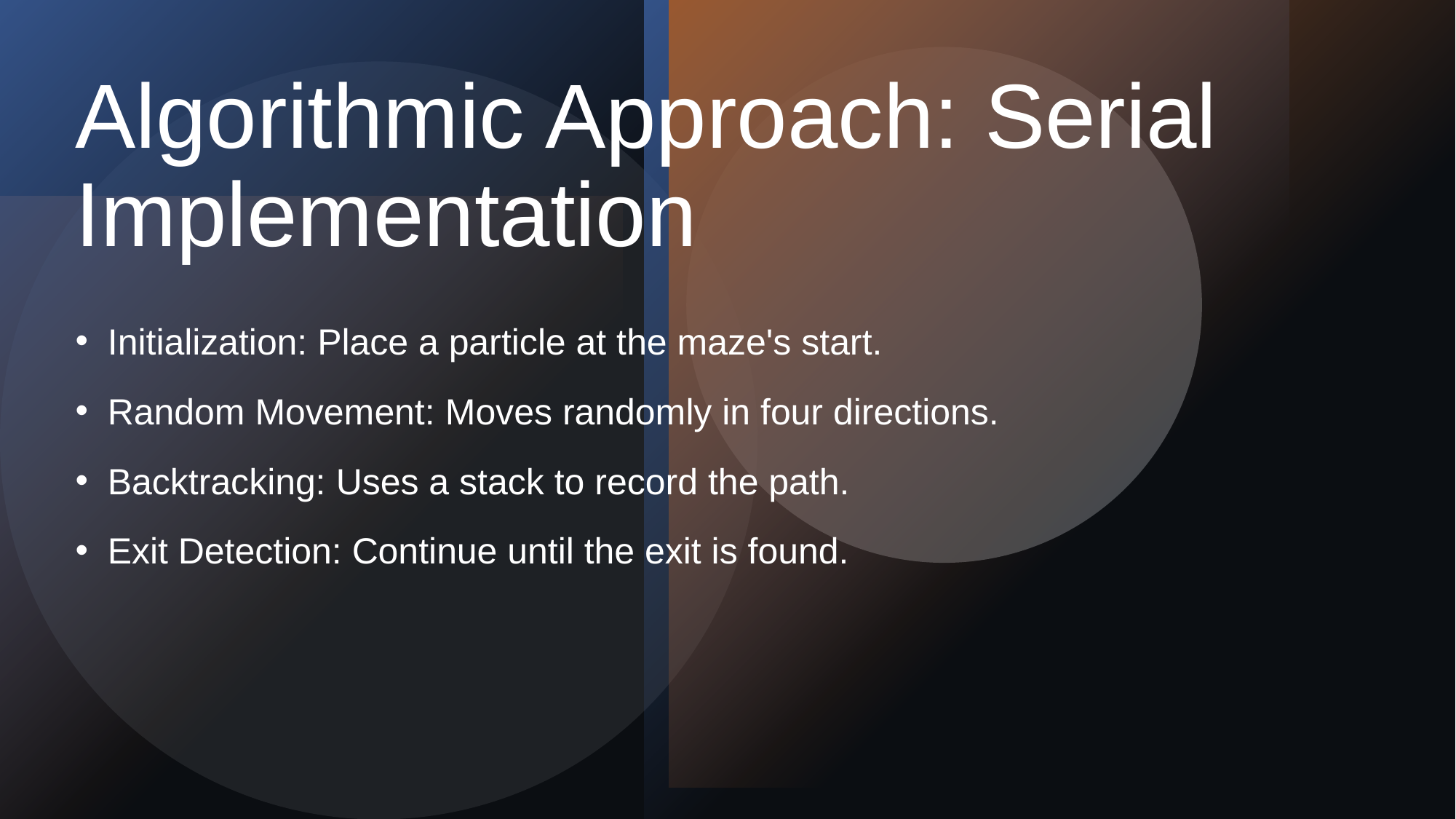

# Algorithmic Approach: Serial Implementation
Initialization: Place a particle at the maze's start.
Random Movement: Moves randomly in four directions.
Backtracking: Uses a stack to record the path.
Exit Detection: Continue until the exit is found.